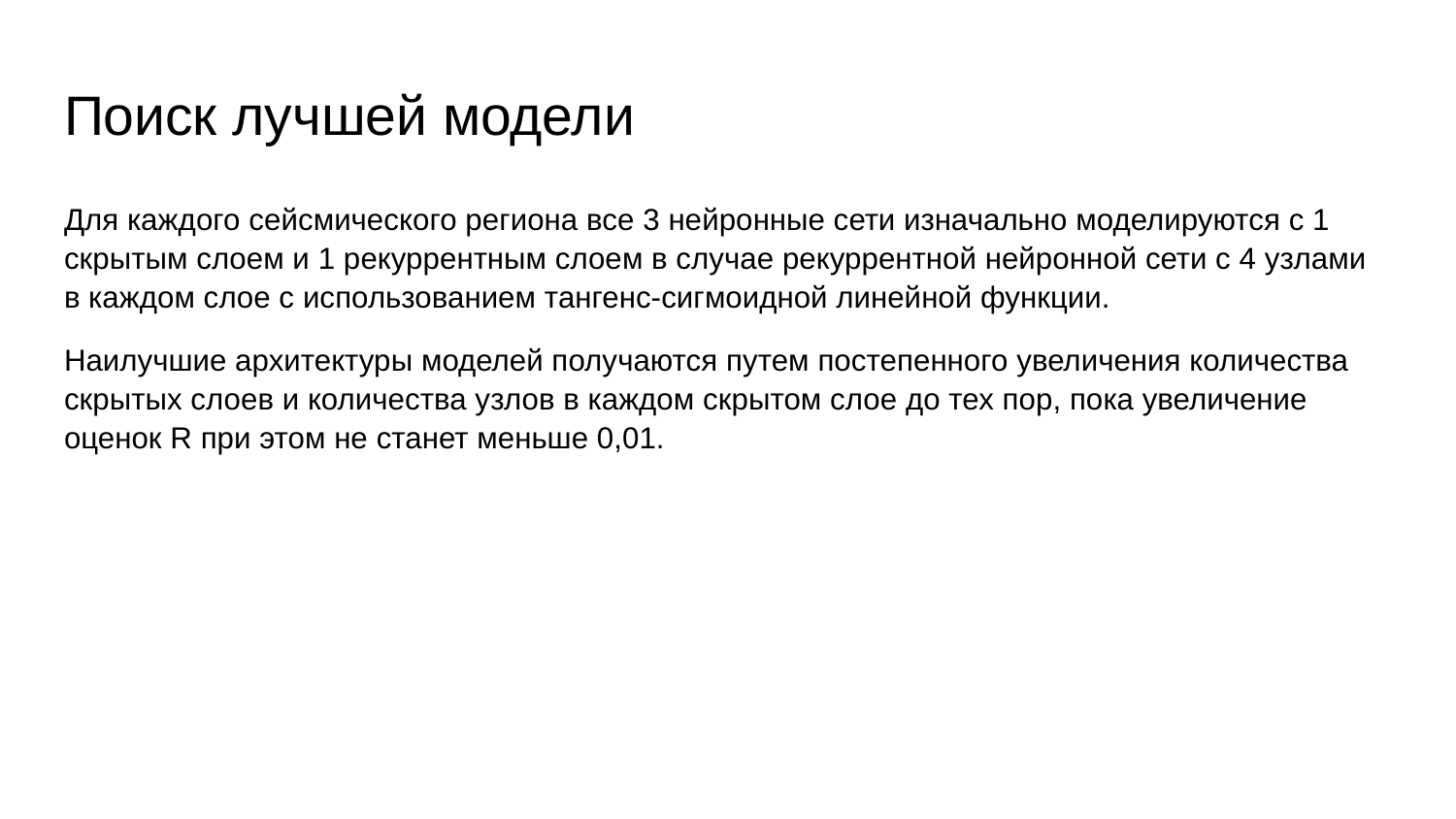

# Поиск лучшей модели
Для каждого сейсмического региона все 3 нейронные сети изначально моделируются с 1 скрытым слоем и 1 рекуррентным слоем в случае рекуррентной нейронной сети с 4 узлами в каждом слое с использованием тангенс-сигмоидной линейной функции.
Наилучшие архитектуры моделей получаются путем постепенного увеличения количества скрытых слоев и количества узлов в каждом скрытом слое до тех пор, пока увеличение оценок R при этом не станет меньше 0,01.